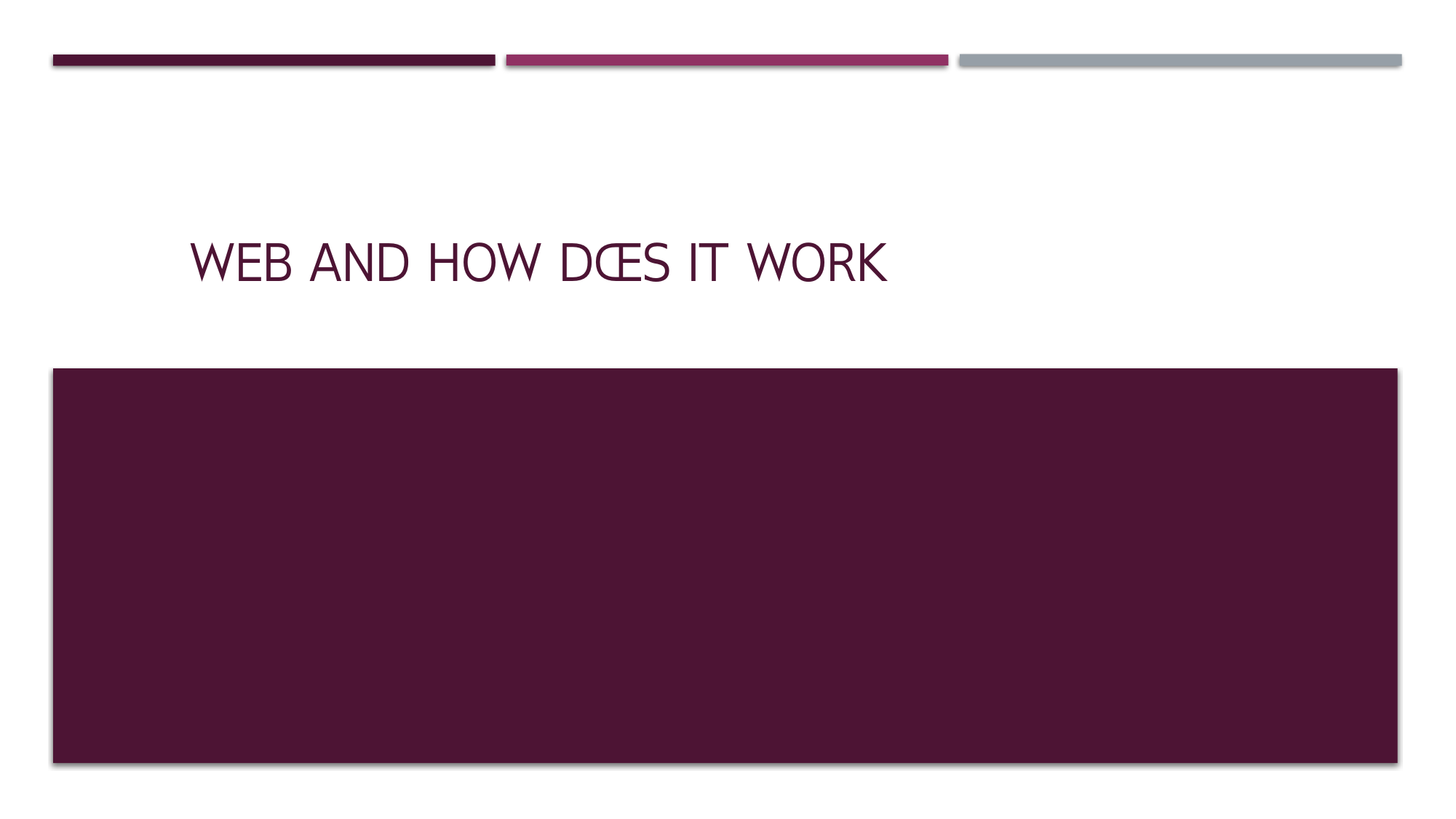

# Web and how does it work